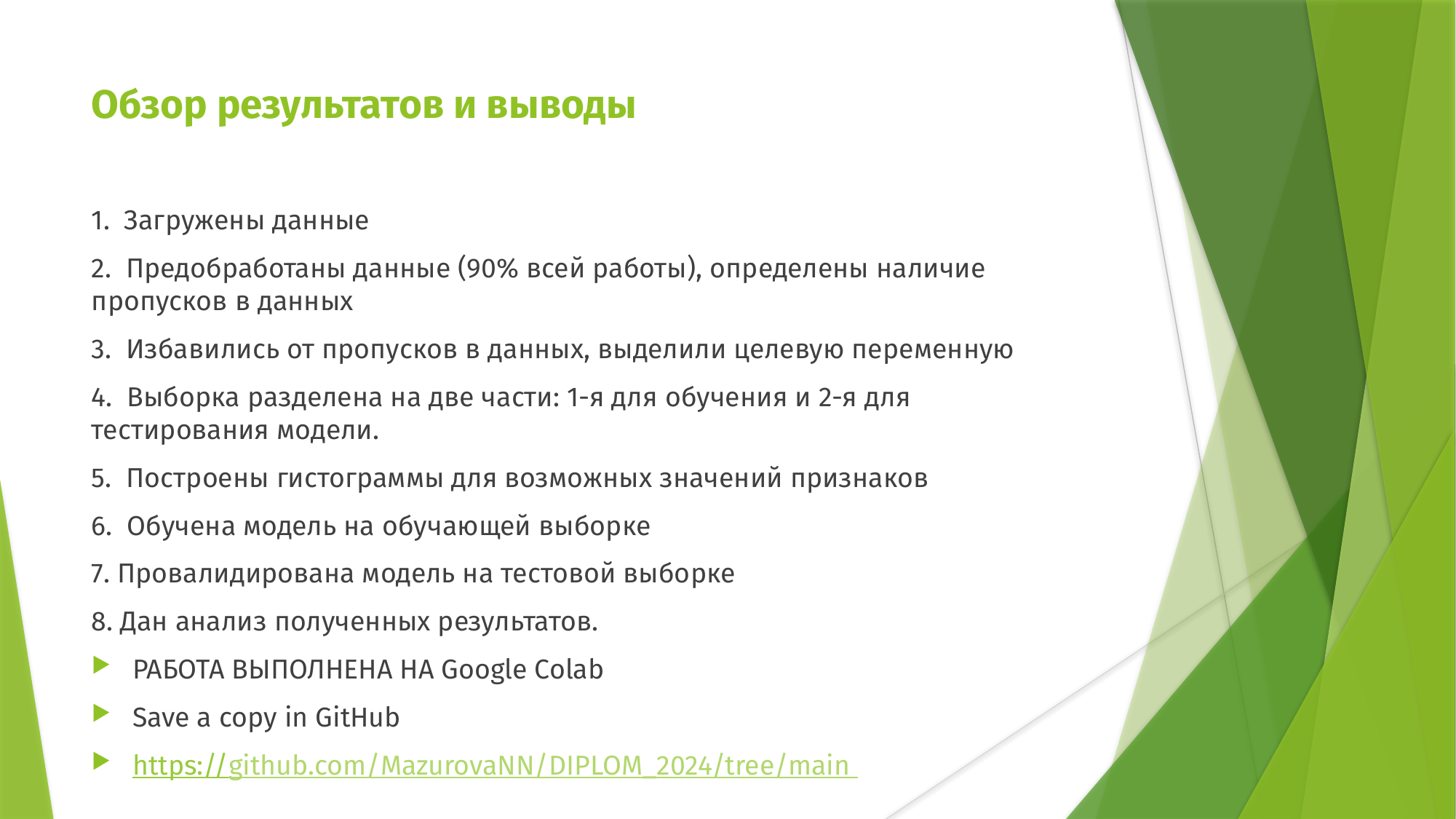

Обзор результатов и выводы
1.  Загружены данные
2.  Предобработаны данные (90% всей работы), определены наличие пропусков в данных
3.  Избавились от пропусков в данных, выделили целевую переменную
4.  Выборка разделена на две части: 1-я для обучения и 2-я для тестирования модели.
5.  Построены гистограммы для возможных значений признаков
6.  Обучена модель на обучающей выборке
7. Провалидирована модель на тестовой выборке
8. Дан анализ полученных результатов.
РАБОТА ВЫПОЛНЕНА НА Google Colab
Save a copy in GitHub
https://github.com/MazurovaNN/DIPLOM_2024/tree/main